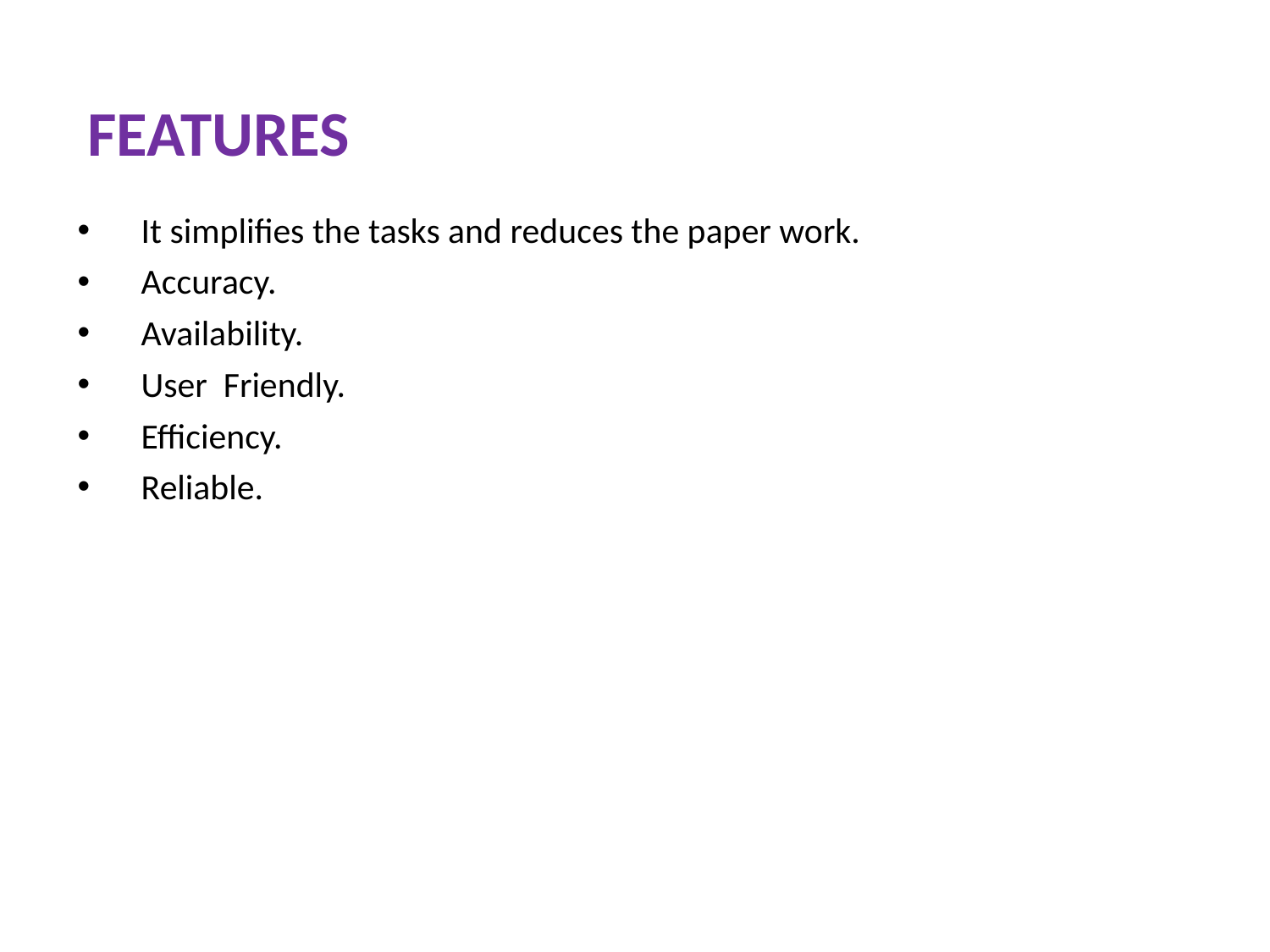

# FEATURES
It simplifies the tasks and reduces the paper work.
Accuracy.
Availability.
User  Friendly.
Efficiency.
Reliable.